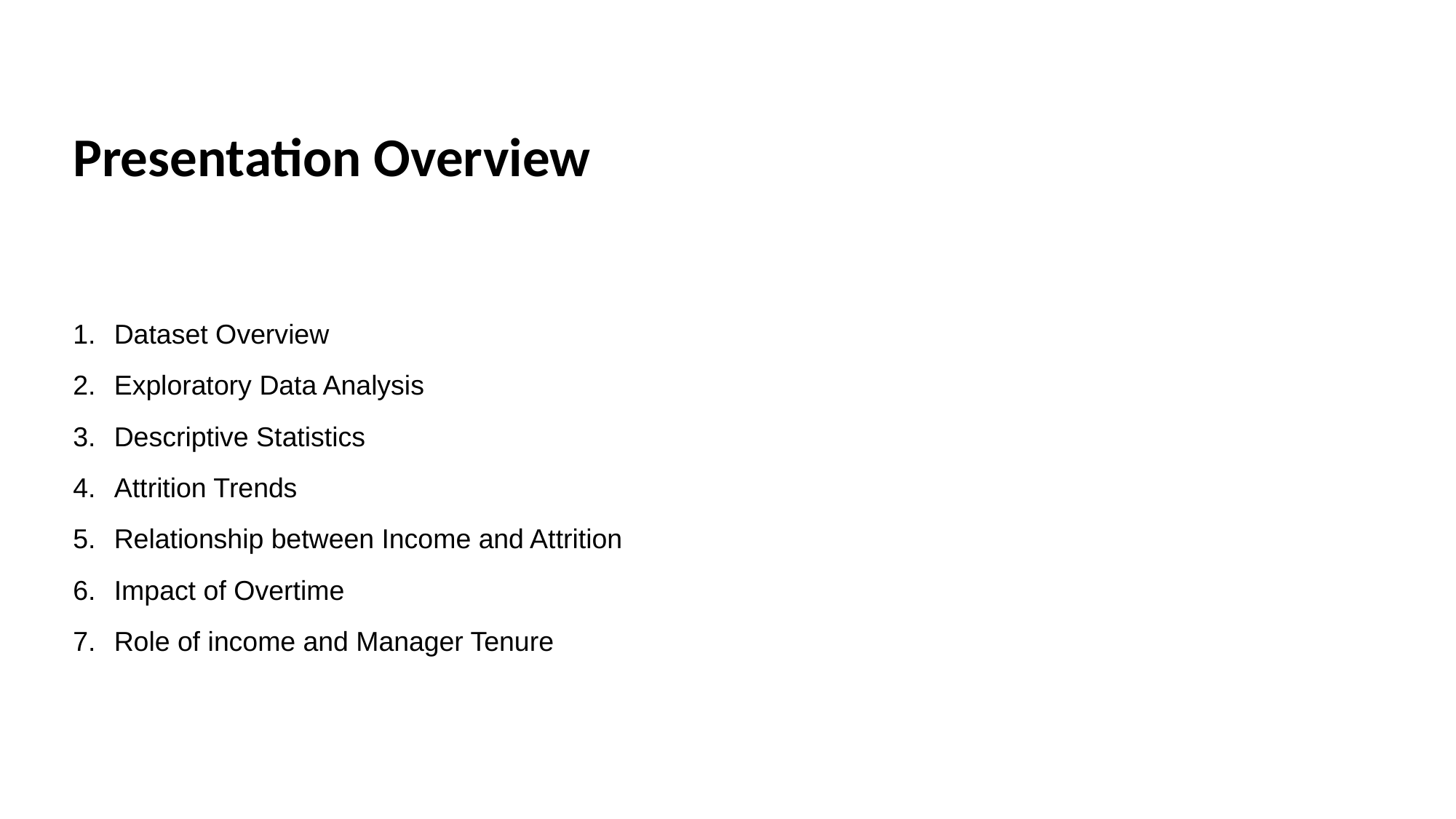

# Presentation Overview
Dataset Overview
Exploratory Data Analysis
Descriptive Statistics
Attrition Trends
Relationship between Income and Attrition
Impact of Overtime
Role of income and Manager Tenure